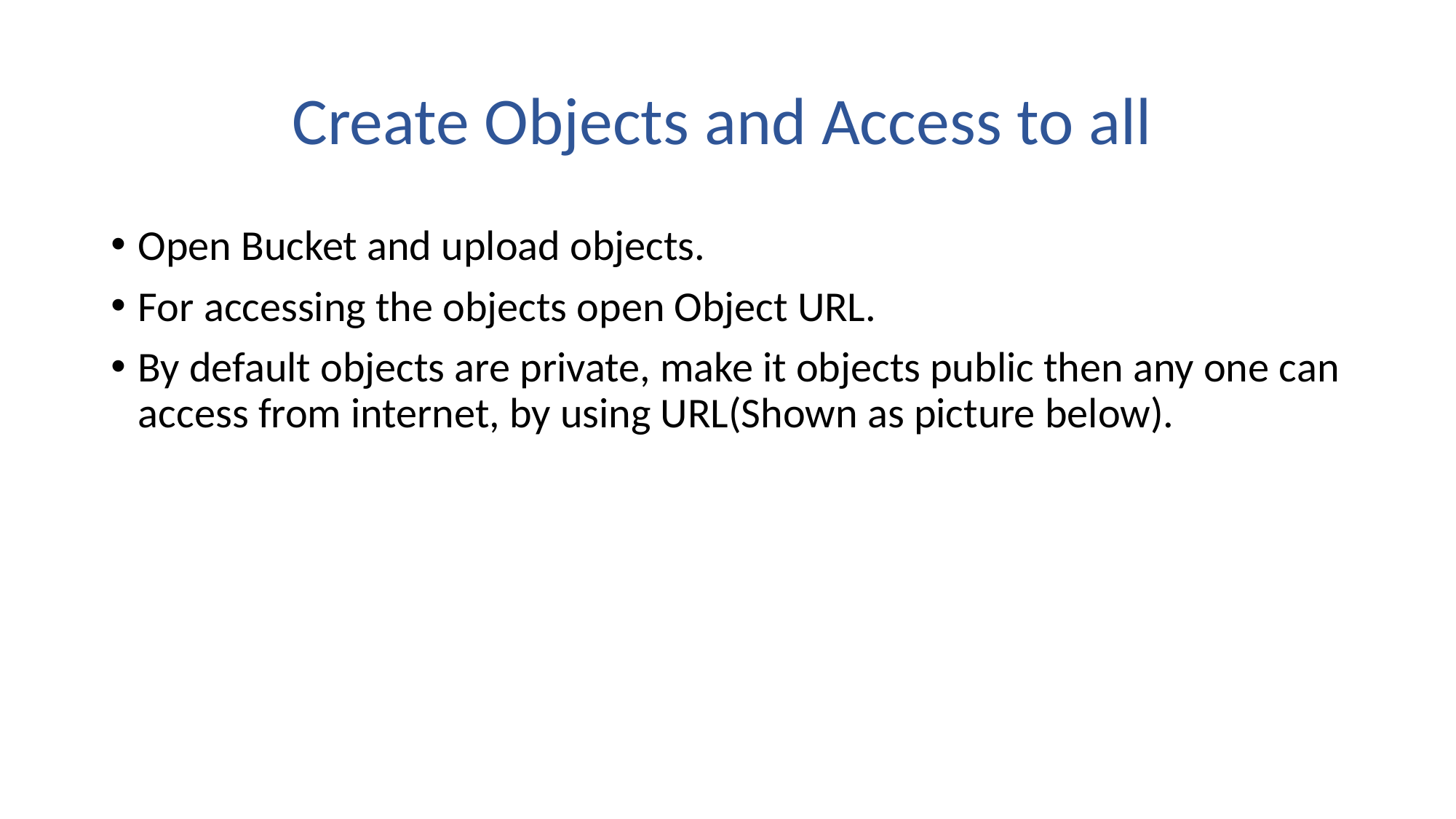

# Create Objects and Access to all
Open Bucket and upload objects.
For accessing the objects open Object URL.
By default objects are private, make it objects public then any one can access from internet, by using URL(Shown as picture below).